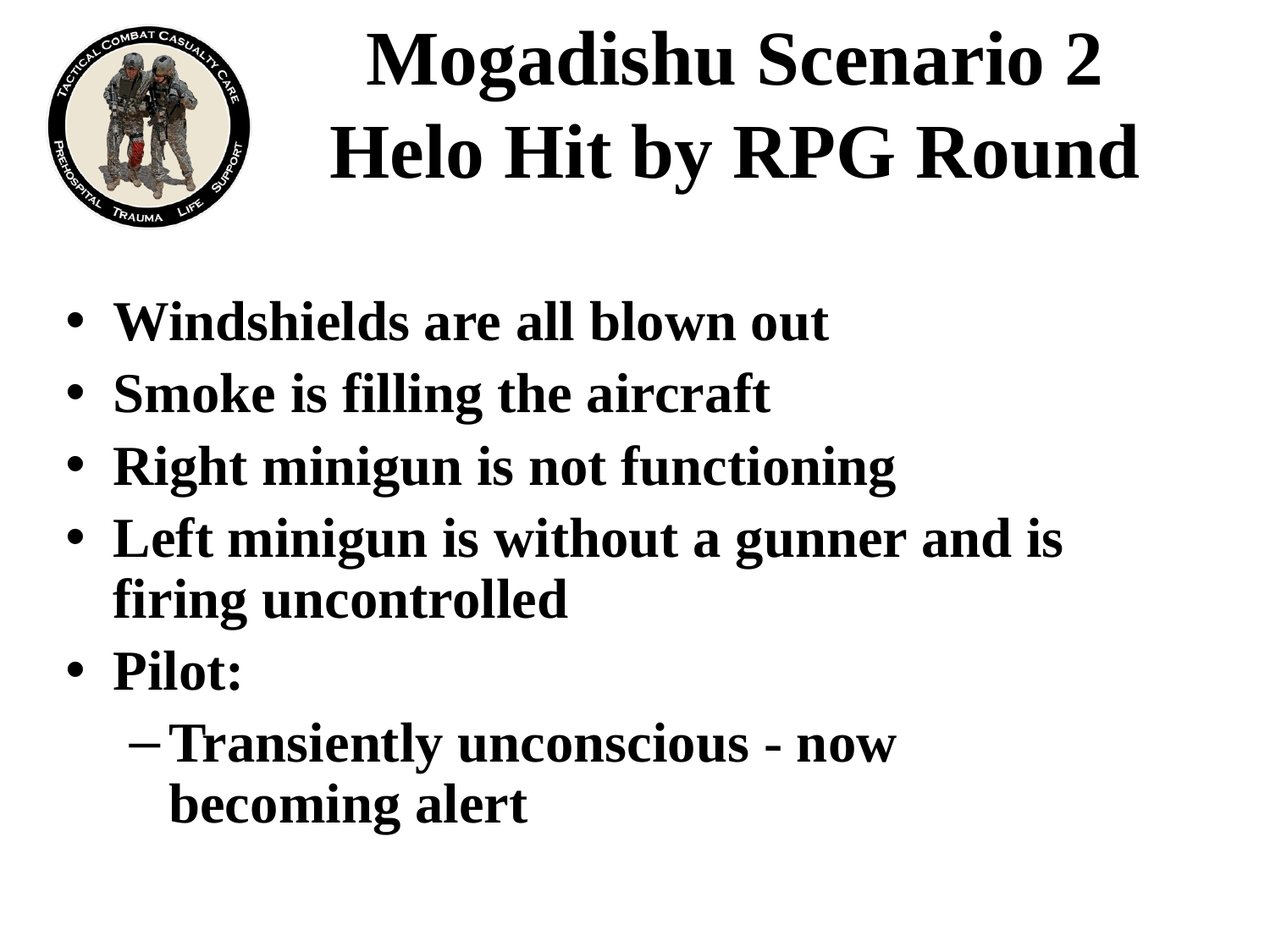

# Mogadishu Scenario 2 Helo Hit by RPG Round
Windshields are all blown out
Smoke is filling the aircraft
Right minigun is not functioning
Left minigun is without a gunner and is firing uncontrolled
Pilot:
Transiently unconscious - now becoming alert